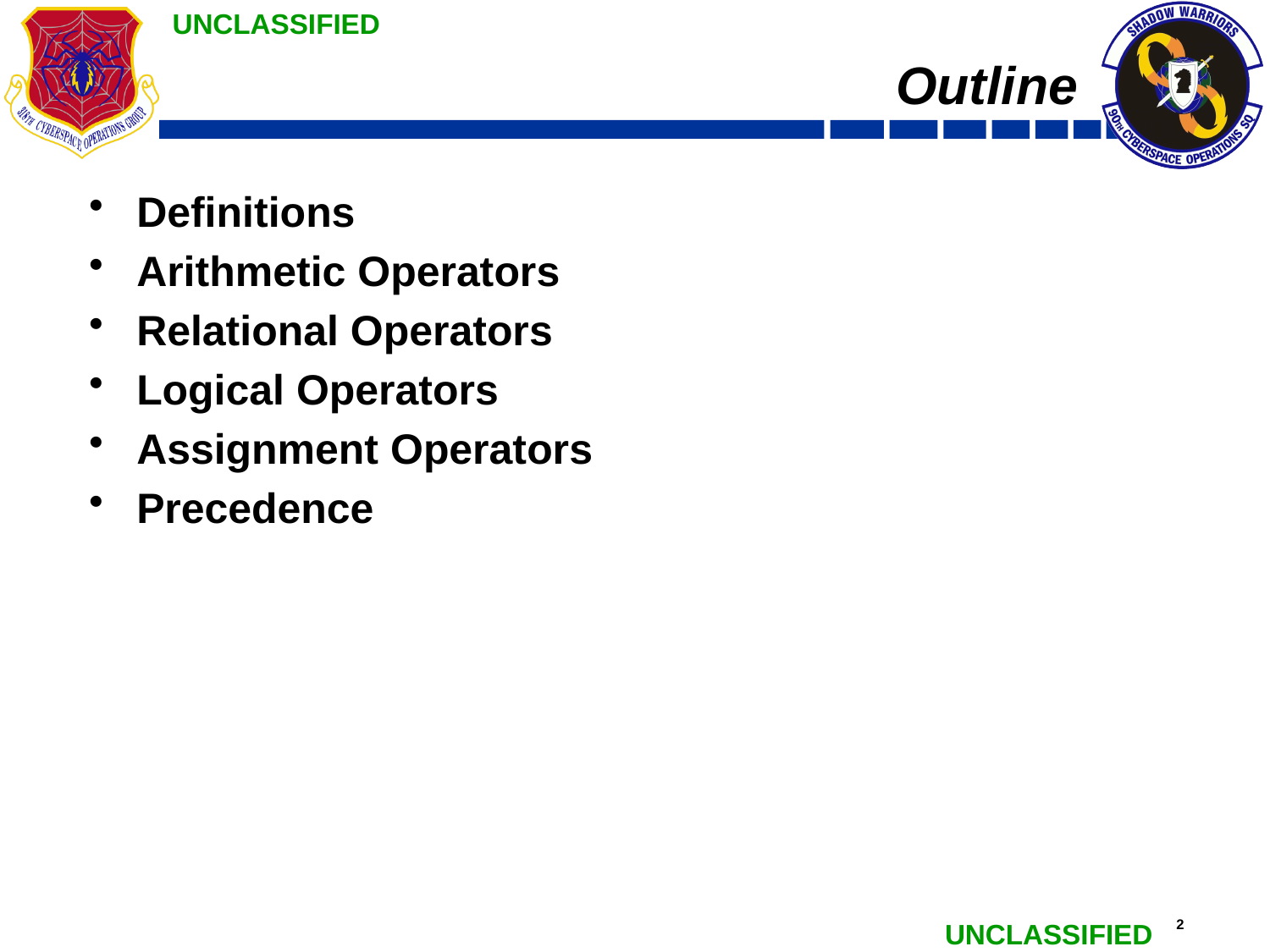

# Outline
Definitions
Arithmetic Operators
Relational Operators
Logical Operators
Assignment Operators
Precedence